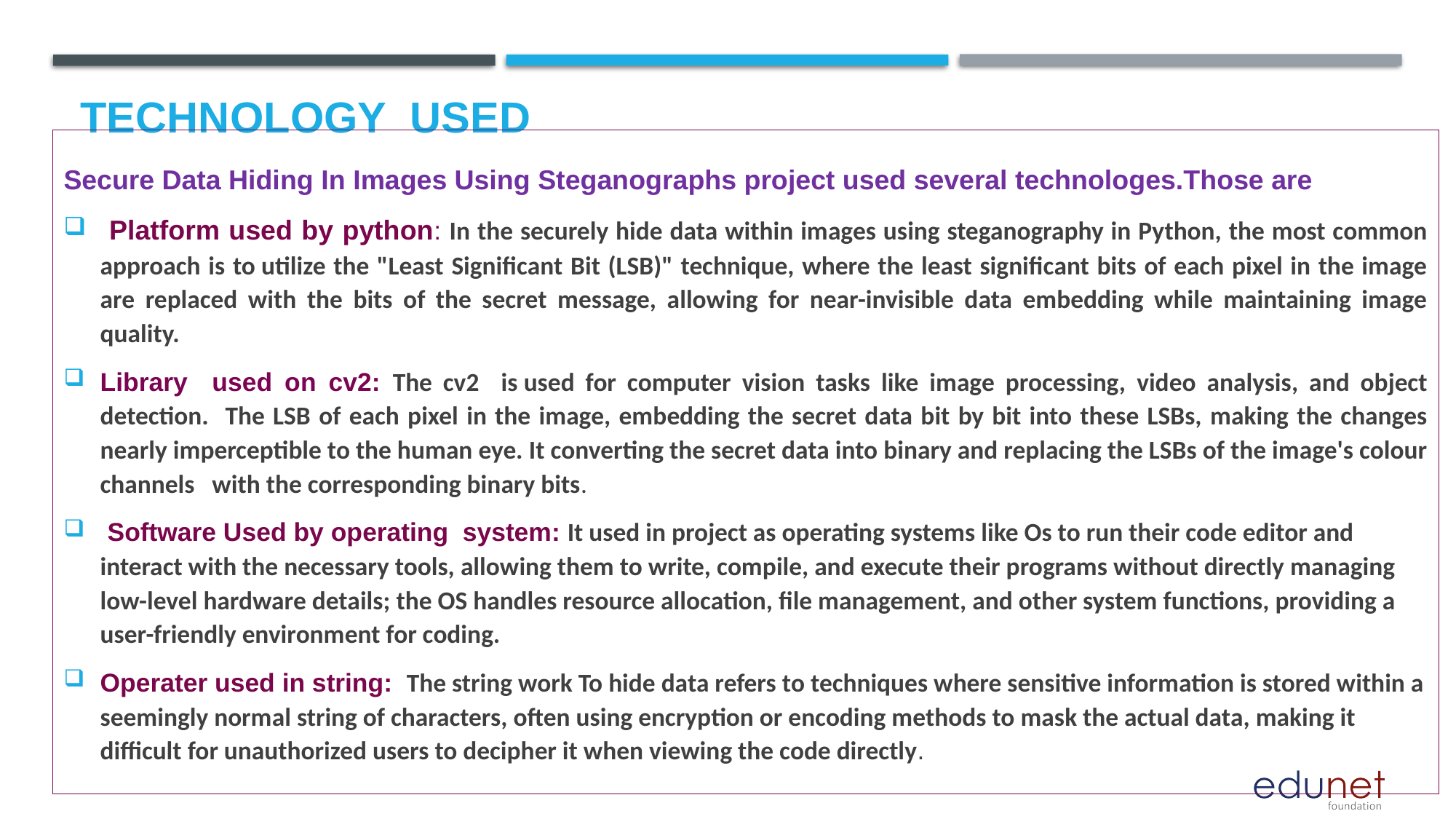

# Technology  used
Secure Data Hiding In Images Using Steganographs project used several technologes.Those are
 Platform used by python: In the securely hide data within images using steganography in Python, the most common approach is to utilize the "Least Significant Bit (LSB)" technique, where the least significant bits of each pixel in the image are replaced with the bits of the secret message, allowing for near-invisible data embedding while maintaining image quality.
Library  used on cv2: The cv2  is used for computer vision tasks like image processing, video analysis, and object detection.  The LSB of each pixel in the image, embedding the secret data bit by bit into these LSBs, making the changes nearly imperceptible to the human eye. It converting the secret data into binary and replacing the LSBs of the image's colour channels   with the corresponding binary bits.
 Software Used by operating  system: It used in project as operating systems like Os to run their code editor and interact with the necessary tools, allowing them to write, compile, and execute their programs without directly managing low-level hardware details; the OS handles resource allocation, file management, and other system functions, providing a user-friendly environment for coding.
Operater used in string:  The string work To hide data refers to techniques where sensitive information is stored within a seemingly normal string of characters, often using encryption or encoding methods to mask the actual data, making it difficult for unauthorized users to decipher it when viewing the code directly.